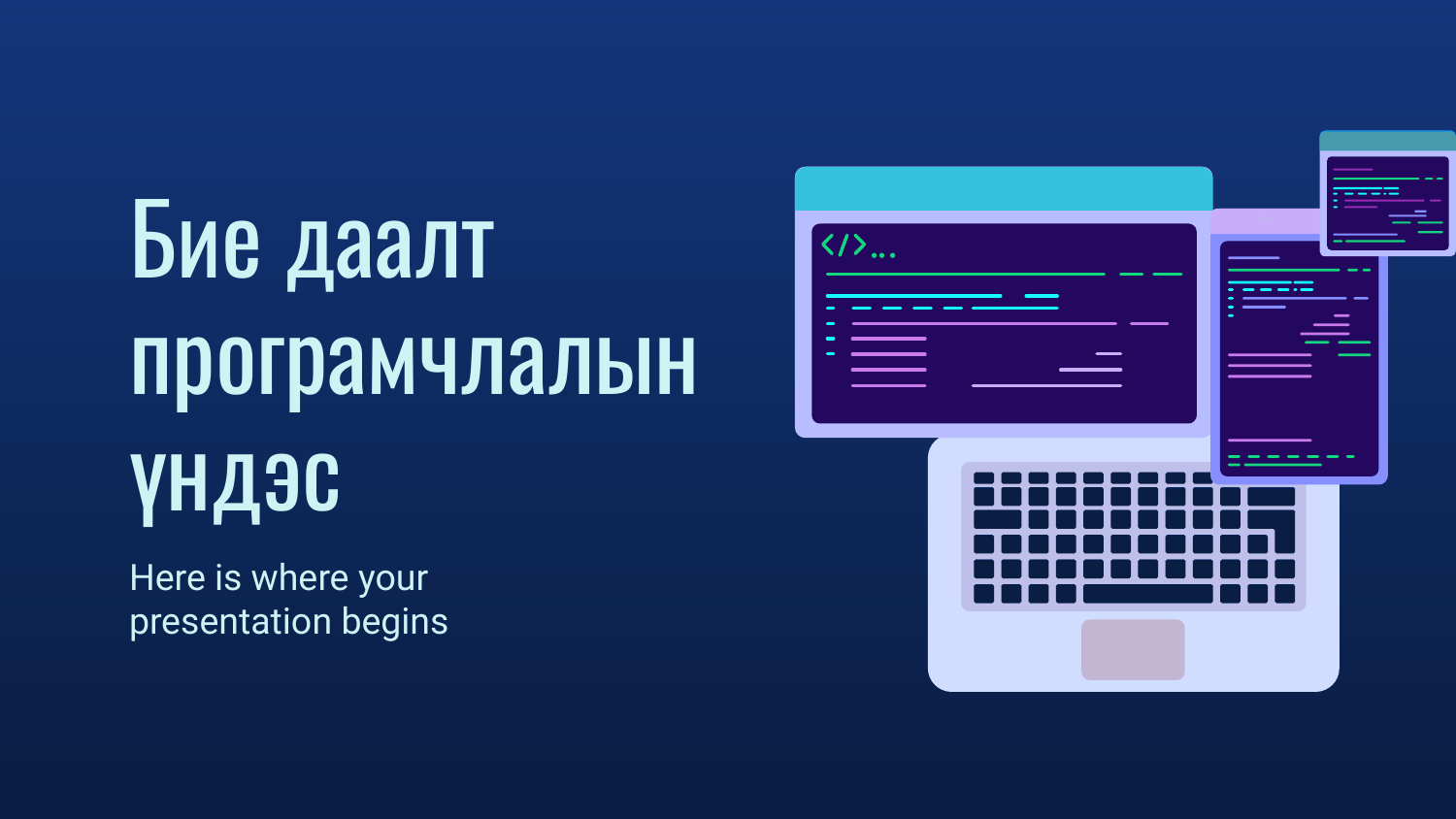

# Бие даалт програмчлалын үндэс

Here is where your presentation begins